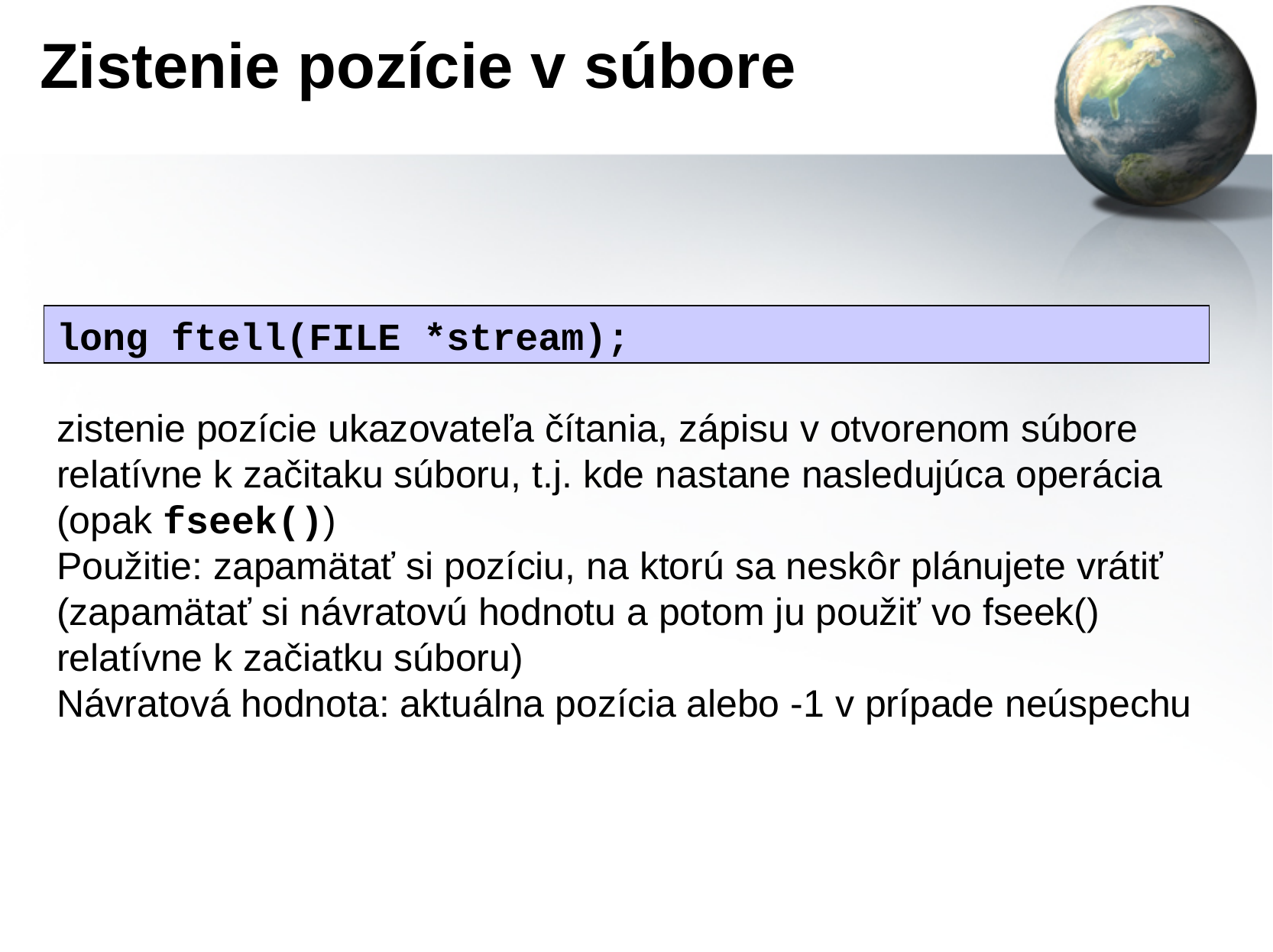

Zistenie pozície v súbore

long ftell(FILE *stream);

zistenie pozície ukazovateľa čítania, zápisu v otvorenom súbore relatívne k začitaku súboru, t.j. kde nastane nasledujúca operácia (opak fseek())
Použitie: zapamätať si pozíciu, na ktorú sa neskôr plánujete vrátiť (zapamätať si návratovú hodnotu a potom ju použiť vo fseek() relatívne k začiatku súboru)
Návratová hodnota: aktuálna pozícia alebo -1 v prípade neúspechu